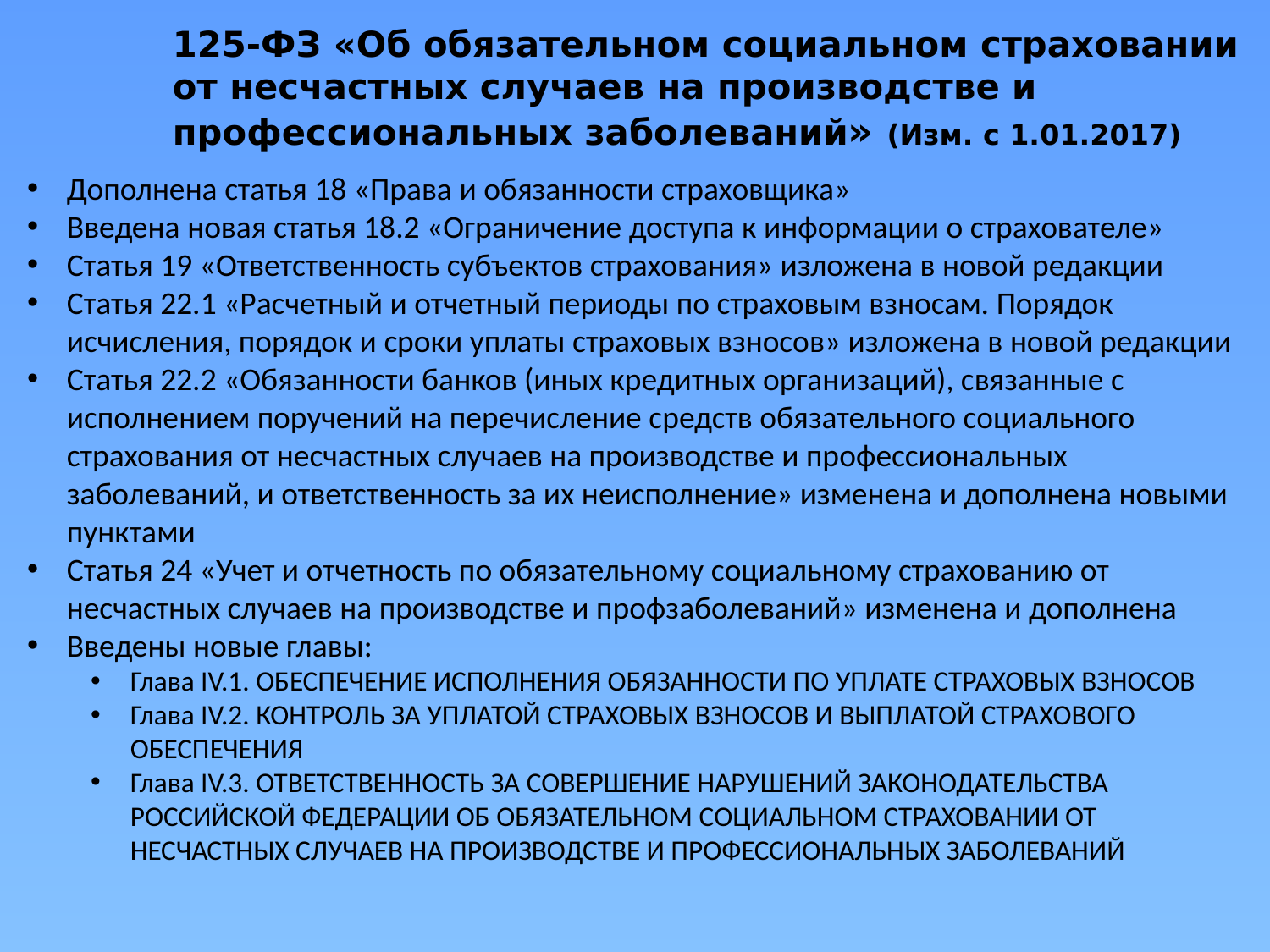

125-ФЗ «Об обязательном социальном страховании от несчастных случаев на производстве и профессиональных заболеваний» (Изм. с 1.01.2017)

Дополнена статья 18 «Права и обязанности страховщика»
Введена новая статья 18.2 «Ограничение доступа к информации о страхователе»
Статья 19 «Ответственность субъектов страхования» изложена в новой редакции
Статья 22.1 «Расчетный и отчетный периоды по страховым взносам. Порядок исчисления, порядок и сроки уплаты страховых взносов» изложена в новой редакции
Статья 22.2 «Обязанности банков (иных кредитных организаций), связанные с исполнением поручений на перечисление средств обязательного социального страхования от несчастных случаев на производстве и профессиональных заболеваний, и ответственность за их неисполнение» изменена и дополнена новыми пунктами
Статья 24 «Учет и отчетность по обязательному социальному страхованию от несчастных случаев на производстве и профзаболеваний» изменена и дополнена
Введены новые главы:
Глава IV.1. ОБЕСПЕЧЕНИЕ ИСПОЛНЕНИЯ ОБЯЗАННОСТИ ПО УПЛАТЕ СТРАХОВЫХ ВЗНОСОВ
Глава IV.2. КОНТРОЛЬ ЗА УПЛАТОЙ СТРАХОВЫХ ВЗНОСОВ И ВЫПЛАТОЙ СТРАХОВОГО ОБЕСПЕЧЕНИЯ
Глава IV.3. ОТВЕТСТВЕННОСТЬ ЗА СОВЕРШЕНИЕ НАРУШЕНИЙ ЗАКОНОДАТЕЛЬСТВА РОССИЙСКОЙ ФЕДЕРАЦИИ ОБ ОБЯЗАТЕЛЬНОМ СОЦИАЛЬНОМ СТРАХОВАНИИ ОТ НЕСЧАСТНЫХ СЛУЧАЕВ НА ПРОИЗВОДСТВЕ И ПРОФЕССИОНАЛЬНЫХ ЗАБОЛЕВАНИЙ